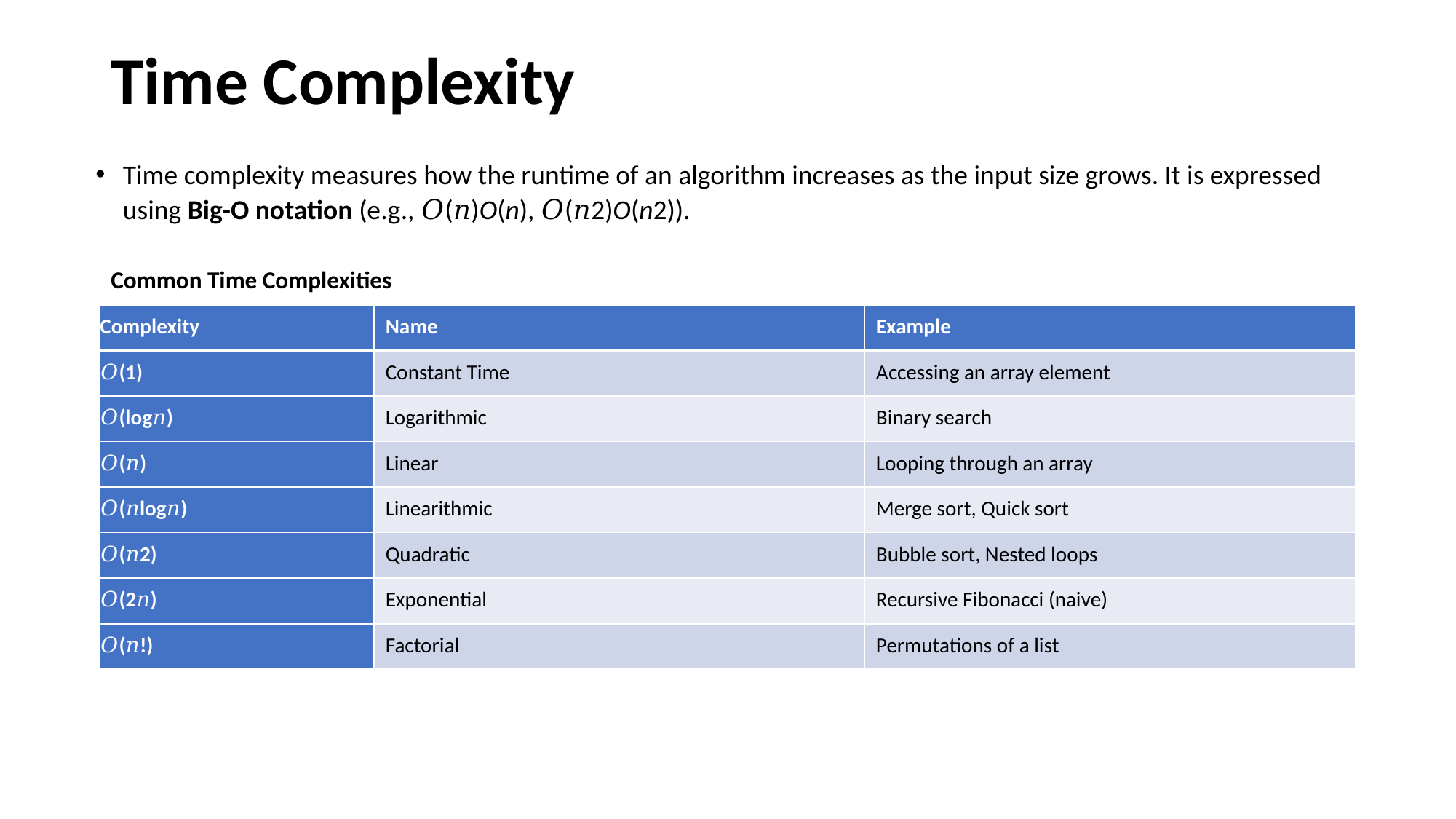

# Time Complexity
Time complexity measures how the runtime of an algorithm increases as the input size grows. It is expressed using Big-O notation (e.g., 𝑂(𝑛)O(n), 𝑂(𝑛2)O(n2)).

Common Time Complexities
| Complexity | Name | Example |
| --- | --- | --- |
| 𝑂(1) | Constant Time | Accessing an array element |
| 𝑂(log⁡𝑛) | Logarithmic | Binary search |
| 𝑂(𝑛) | Linear | Looping through an array |
| 𝑂(𝑛log⁡𝑛) | Linearithmic | Merge sort, Quick sort |
| 𝑂(𝑛2) | Quadratic | Bubble sort, Nested loops |
| 𝑂(2𝑛) | Exponential | Recursive Fibonacci (naive) |
| 𝑂(𝑛!) | Factorial | Permutations of a list |